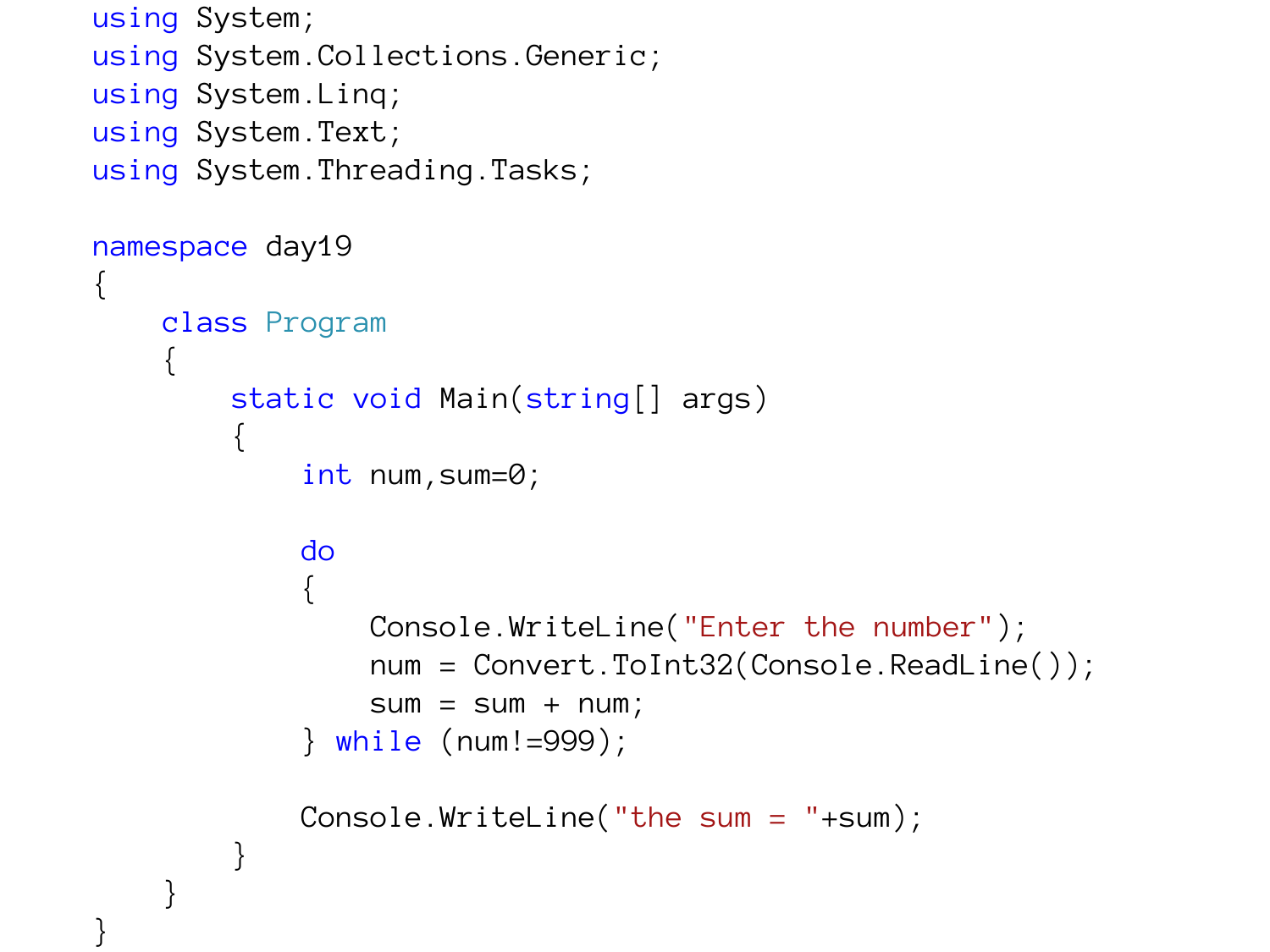

using System;
using System.Collections.Generic;
using System.Linq;
using System.Text;
using System.Threading.Tasks;

namespace day19
{
    class Program
    {
        static void Main(string[] args)
        {
            int num,sum=0;

            do
            {
                Console.WriteLine("Enter the number");
                num = Convert.ToInt32(Console.ReadLine());
                sum = sum + num;
            } while (num!=999);

            Console.WriteLine("the sum = "+sum);
        }
    }
}